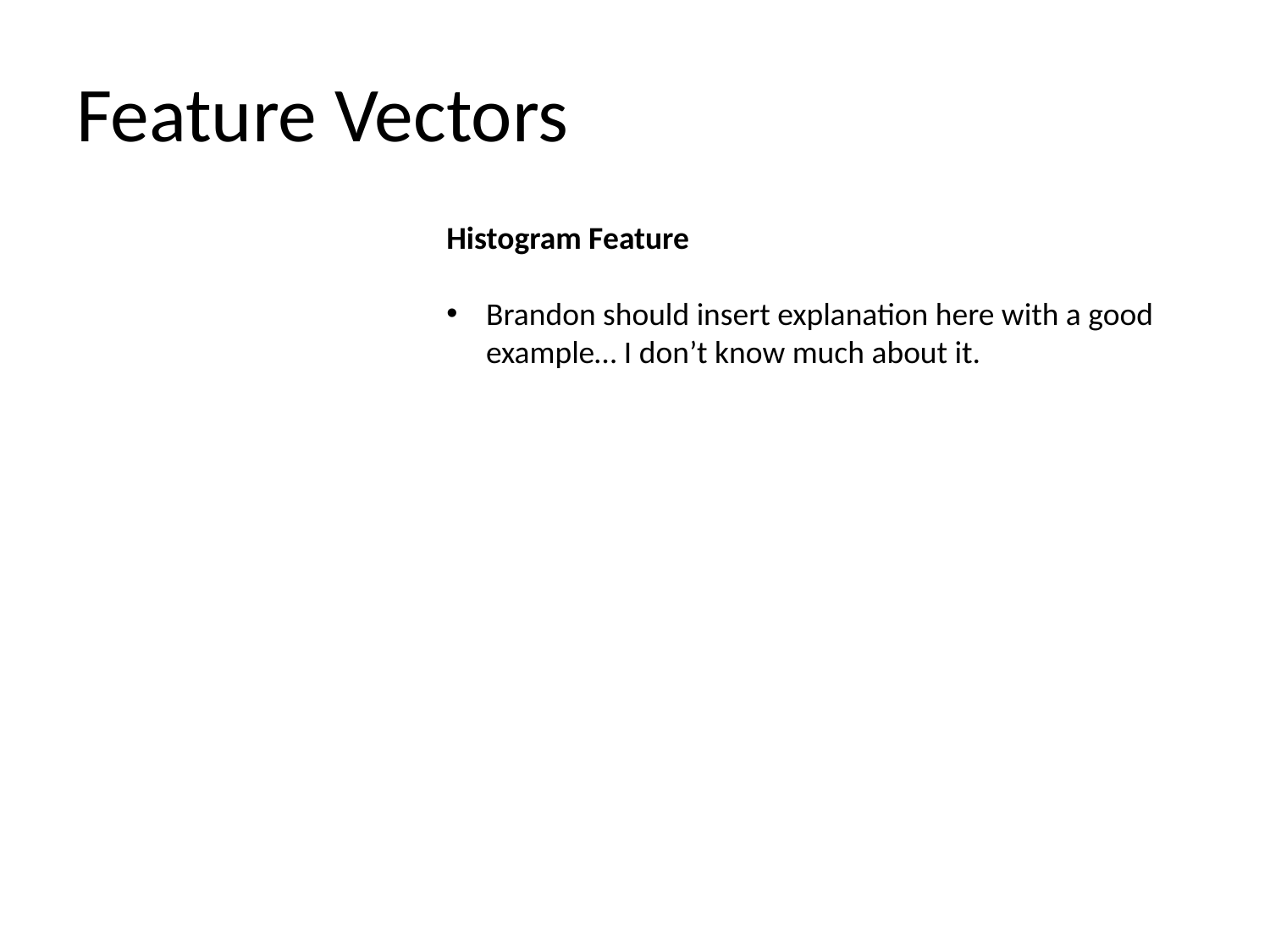

# Feature Vectors
Histogram Feature

Brandon should insert explanation here with a good example… I don’t know much about it.